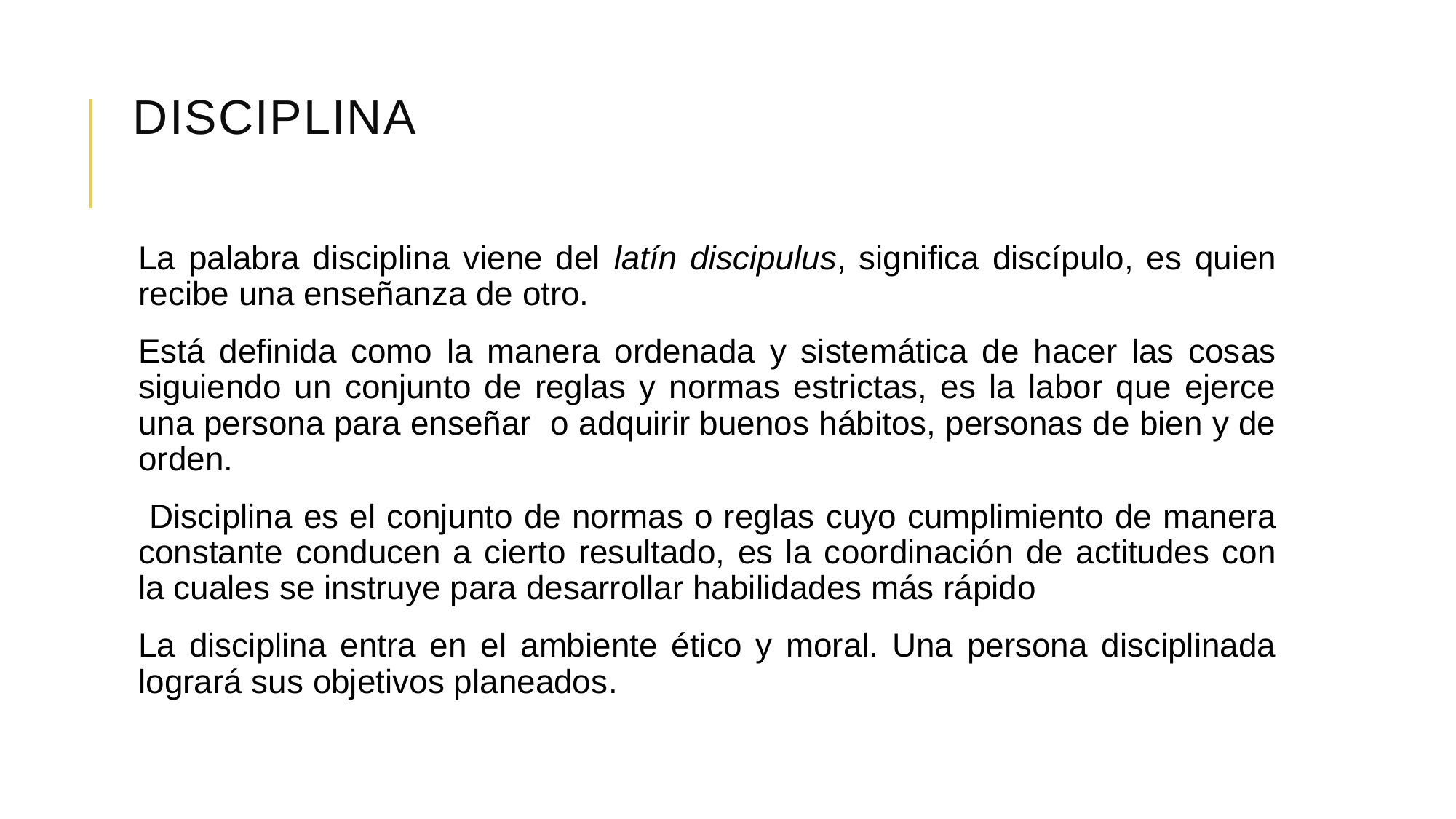

# disciplina
La palabra disciplina viene del latín discipulus, significa discípulo, es quien recibe una enseñanza de otro.
Está definida como la manera ordenada y sistemática de hacer las cosas siguiendo un conjunto de reglas y normas estrictas, es la labor que ejerce una persona para enseñar  o adquirir buenos hábitos, personas de bien y de orden.
 Disciplina es el conjunto de normas o reglas cuyo cumplimiento de manera constante conducen a cierto resultado, es la coordinación de actitudes con la cuales se instruye para desarrollar habilidades más rápido
La disciplina entra en el ambiente ético y moral. Una persona disciplinada logrará sus objetivos planeados.